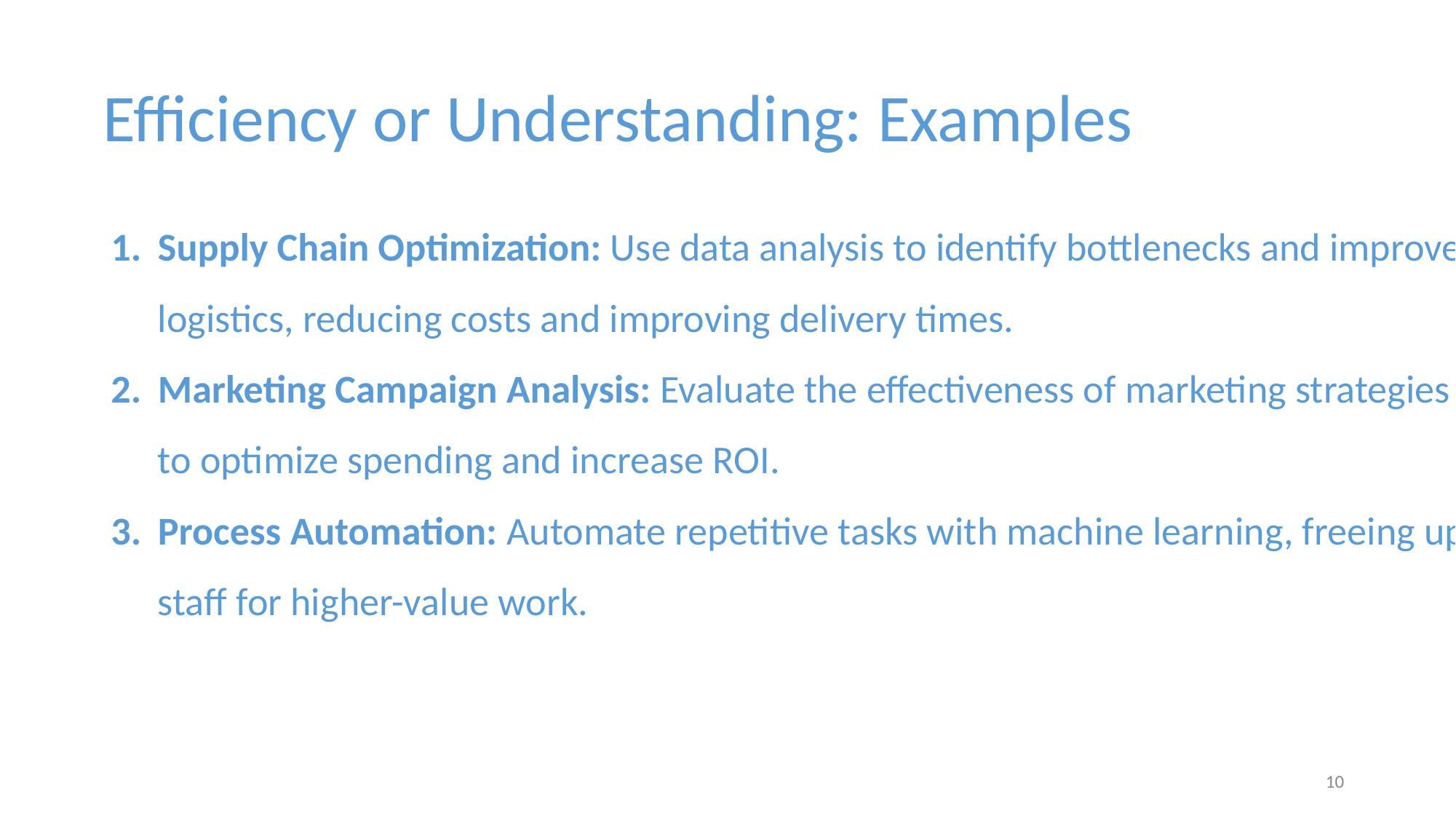

Efficiency or Understanding: Examples
Supply Chain Optimization: Use data analysis to identify bottlenecks and improve logistics, reducing costs and improving delivery times.
Marketing Campaign Analysis: Evaluate the effectiveness of marketing strategies to optimize spending and increase ROI.
Process Automation: Automate repetitive tasks with machine learning, freeing up staff for higher-value work.
10